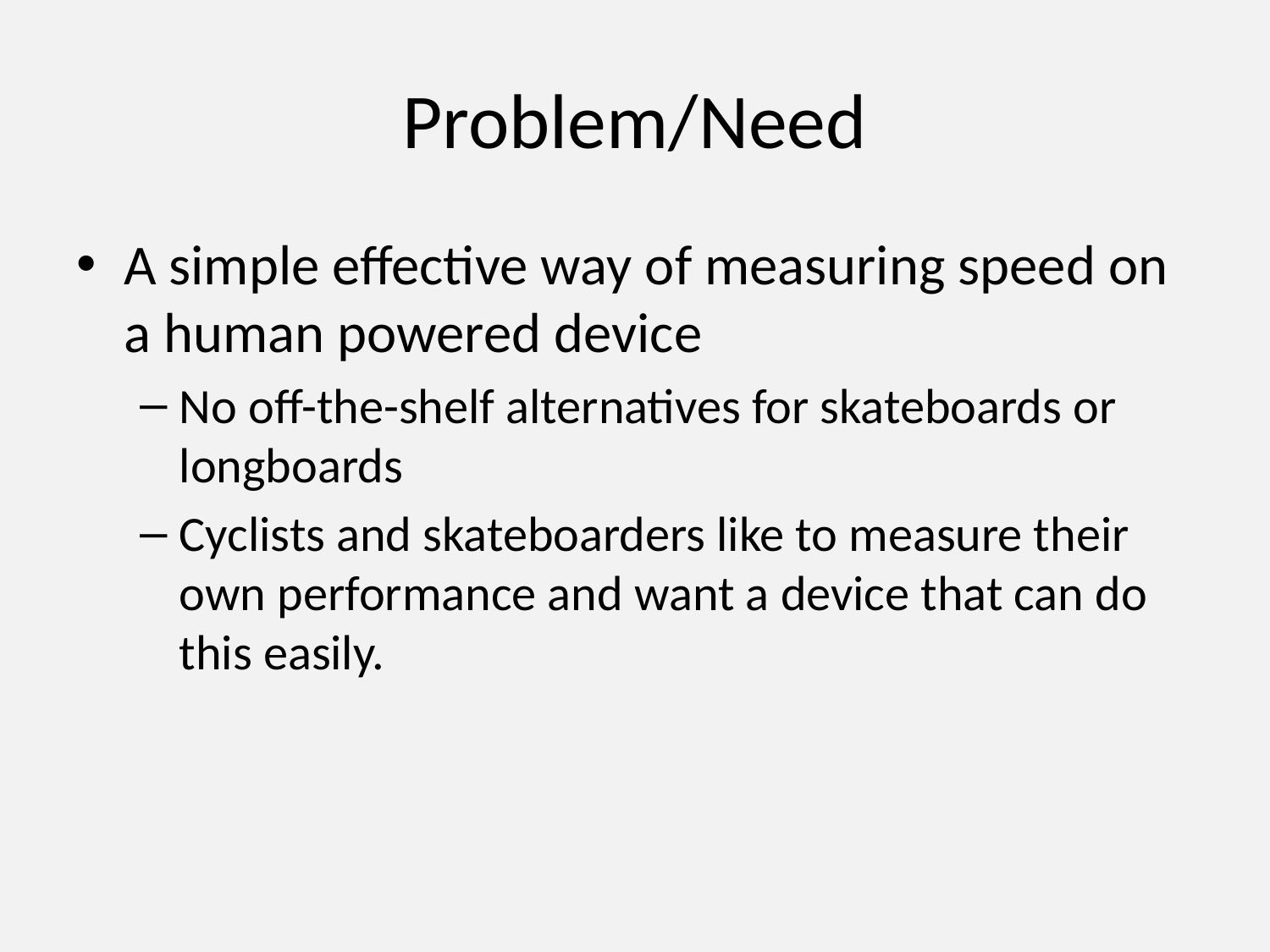

# Problem/Need
A simple effective way of measuring speed on a human powered device
No off-the-shelf alternatives for skateboards or longboards
Cyclists and skateboarders like to measure their own performance and want a device that can do this easily.